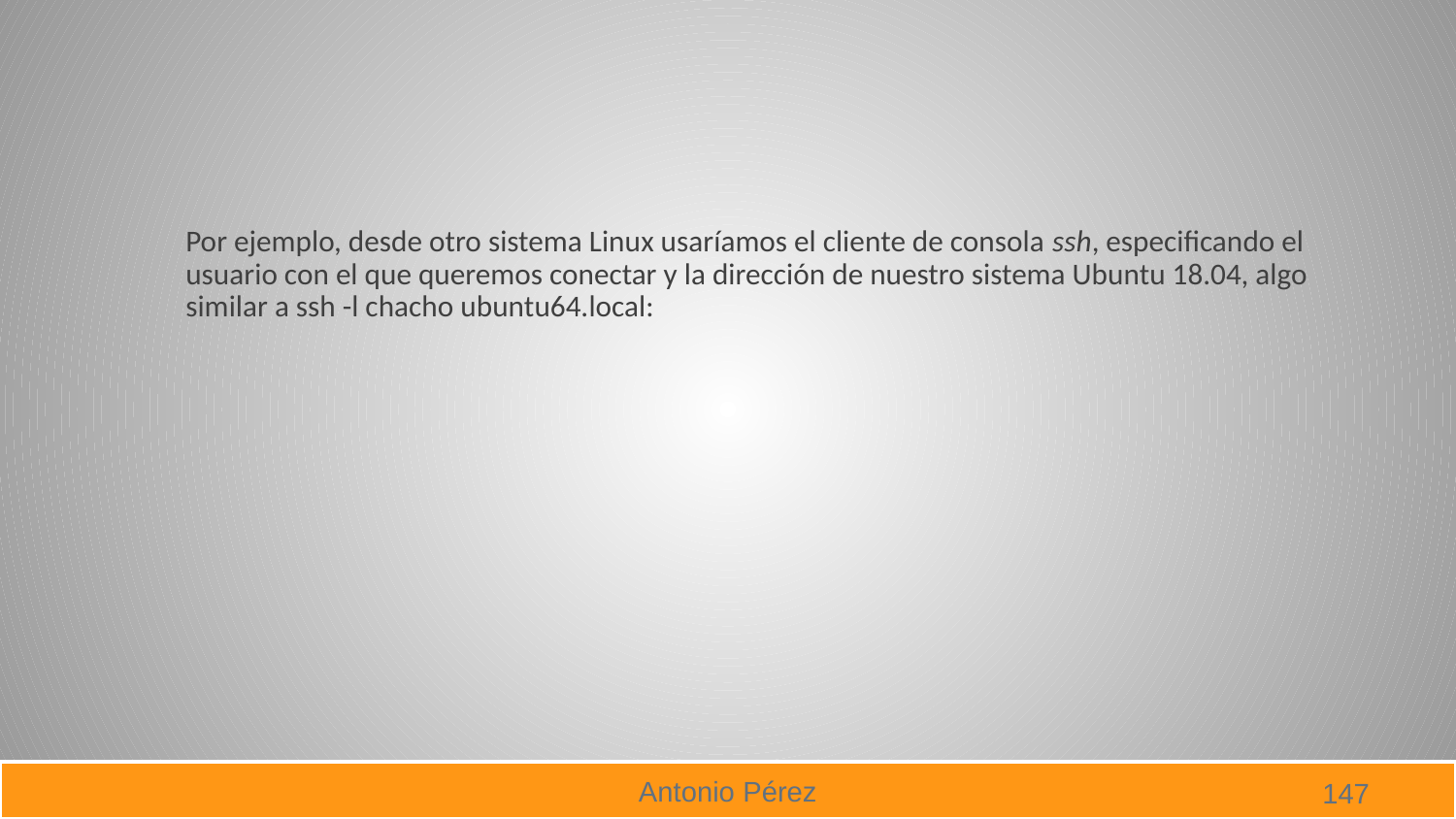

#
Por ejemplo, desde otro sistema Linux usaríamos el cliente de consola ssh, especificando el usuario con el que queremos conectar y la dirección de nuestro sistema Ubuntu 18.04, algo similar a ssh -l chacho ubuntu64.local: